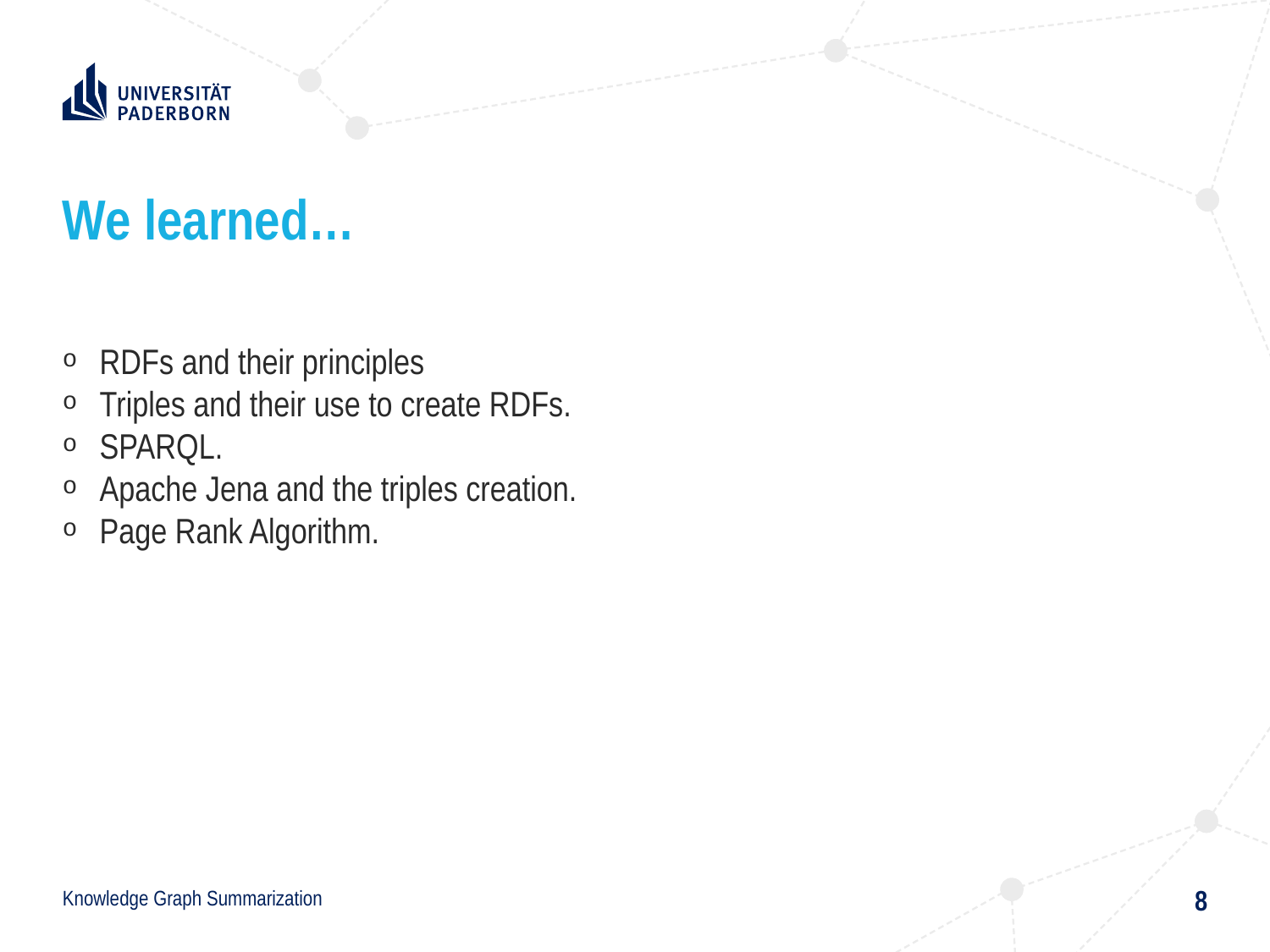

# We learned…

RDFs and their principles
Triples and their use to create RDFs.
SPARQL.
Apache Jena and the triples creation.
Page Rank Algorithm.

8
Knowledge Graph Summarization